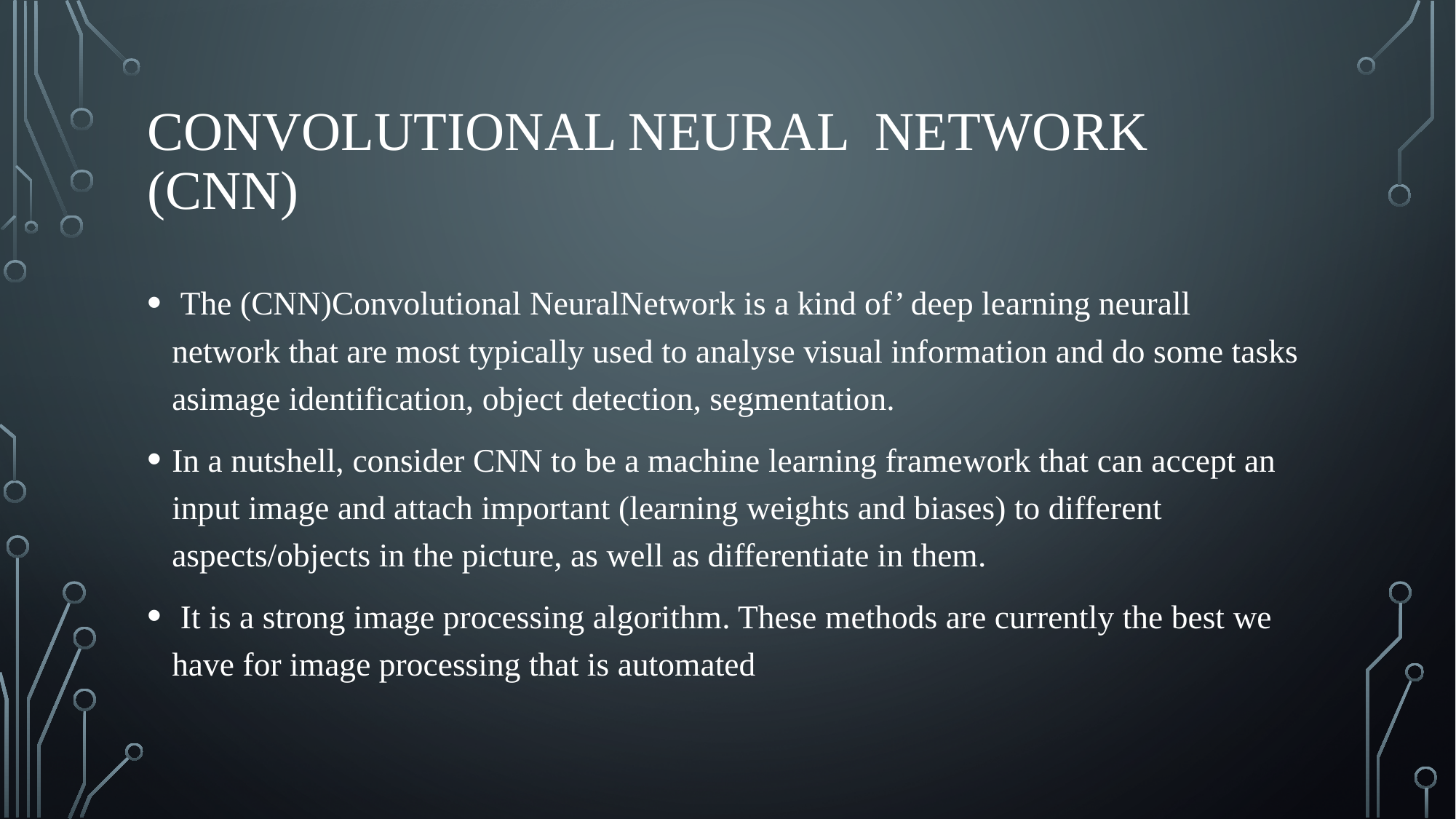

# Convolutional Neural  Network (CNN)
 The (CNN)Convolutional NeuralNetwork is a kind of’ deep learning neurall network that are most typically used to analyse visual information and do some tasks asimage identification, object detection, segmentation.
In a nutshell, consider CNN to be a machine learning framework that can accept an input image and attach important (learning weights and biases) to different aspects/objects in the picture, as well as differentiate in them.
 It is a strong image processing algorithm. These methods are currently the best we have for image processing that is automated